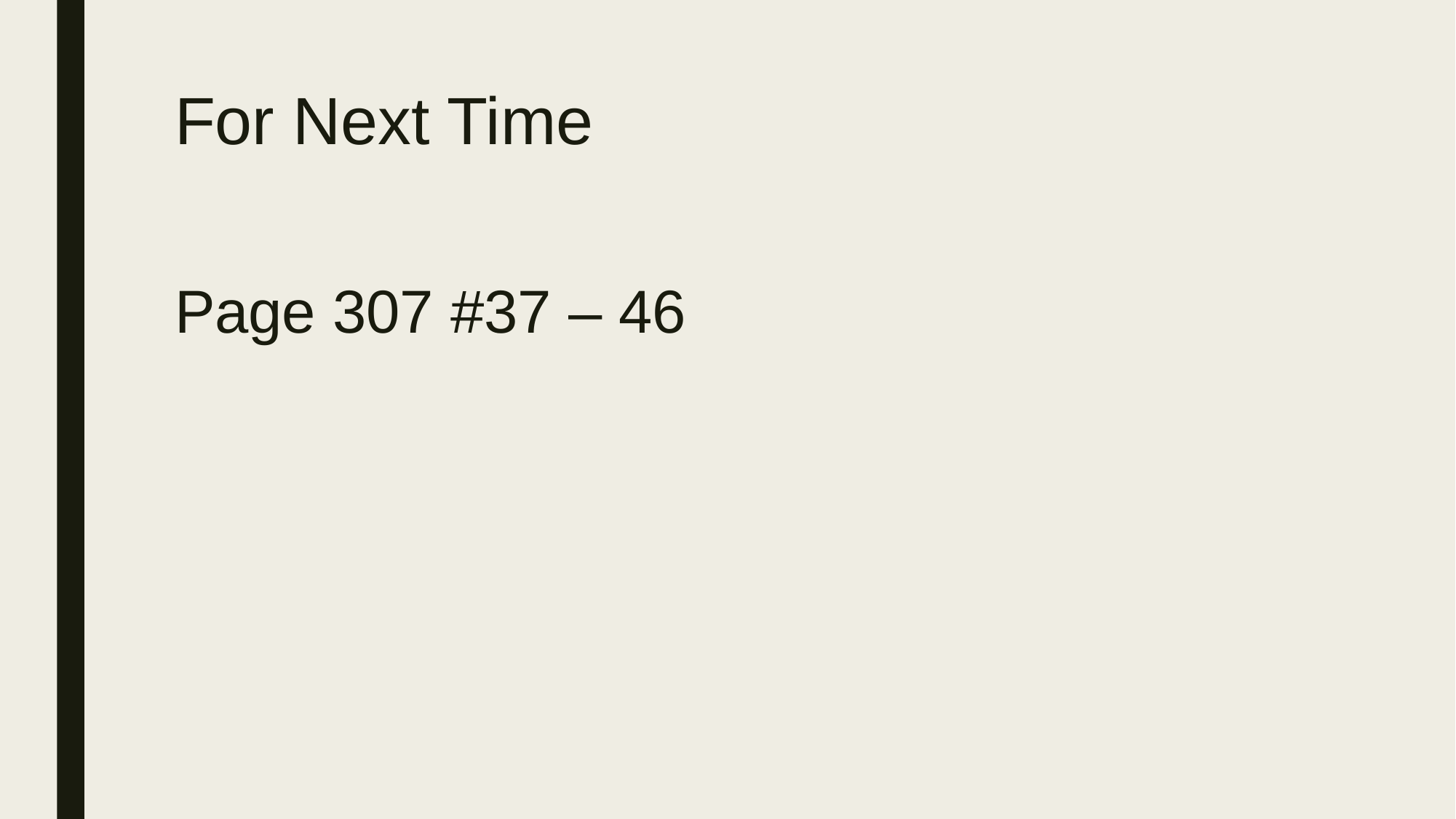

# For Next Time
Page 307 #37 – 46